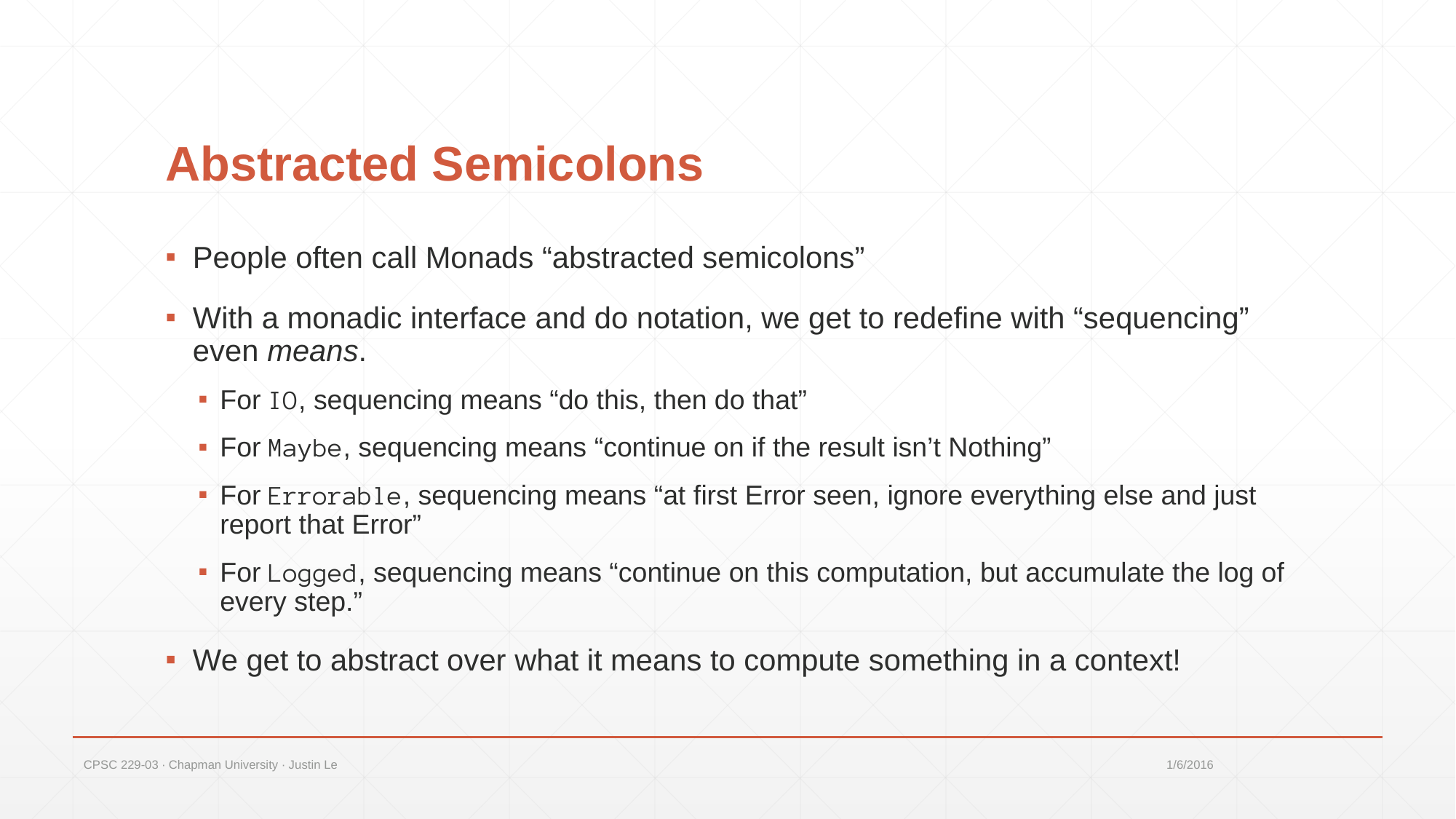

# Abstracted Semicolons
People often call Monads “abstracted semicolons”
With a monadic interface and do notation, we get to redefine with “sequencing” even means.
For IO, sequencing means “do this, then do that”
For Maybe, sequencing means “continue on if the result isn’t Nothing”
For Errorable, sequencing means “at first Error seen, ignore everything else and just report that Error”
For Logged, sequencing means “continue on this computation, but accumulate the log of every step.”
We get to abstract over what it means to compute something in a context!
CPSC 229-03 ∙ Chapman University ∙ Justin Le
1/6/2016